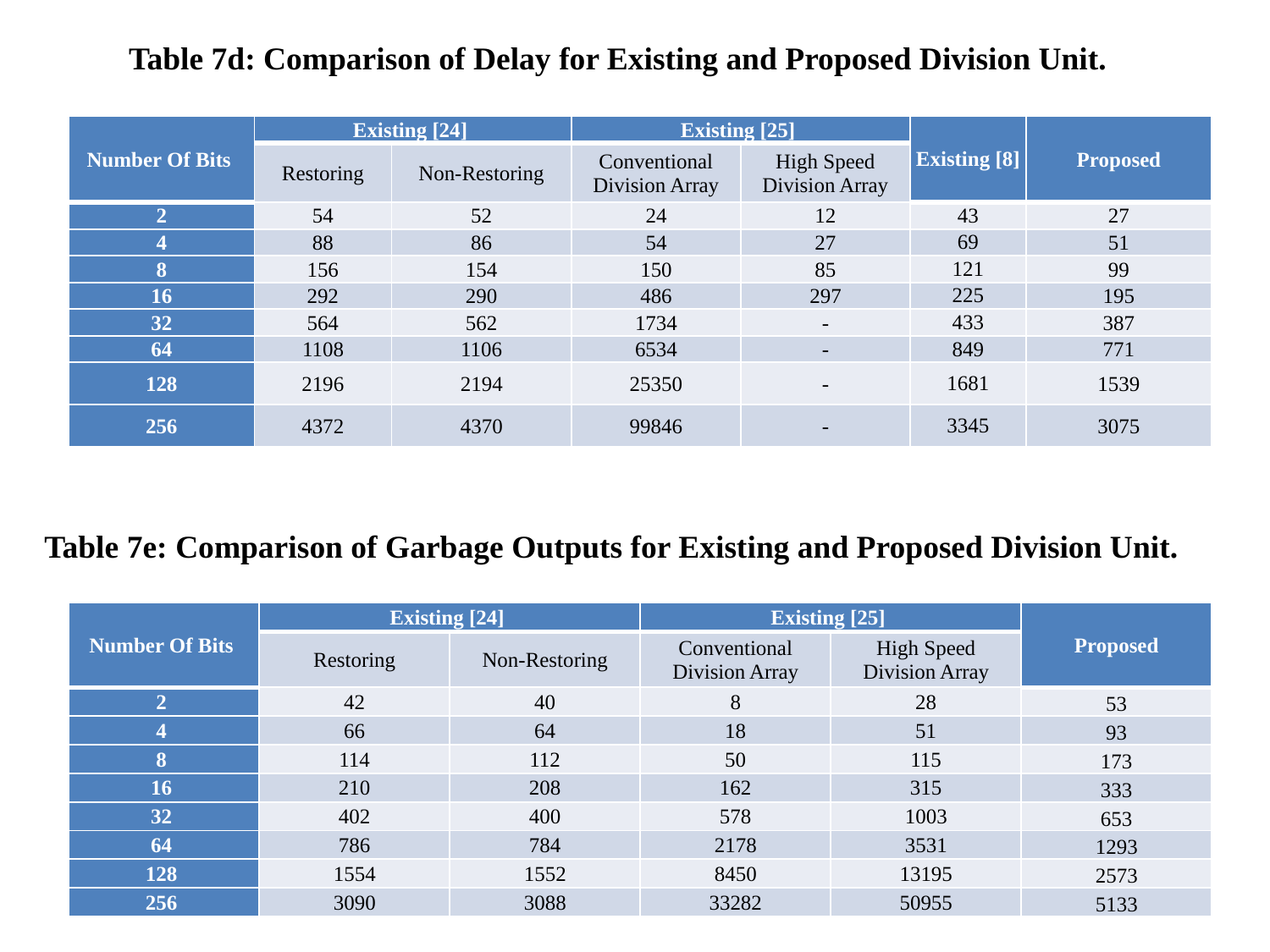

Table 7d: Comparison of Delay for Existing and Proposed Division Unit.
| Number Of Bits | Existing [24] |  | Existing [25] |  | Existing [8] | Proposed |
| --- | --- | --- | --- | --- | --- | --- |
|  | Restoring | Non-Restoring | Conventional Division Array | High Speed Division Array |  |  |
| 2 | 54 | 52 | 24 | 12 | 43 | 27 |
| 4 | 88 | 86 | 54 | 27 | 69 | 51 |
| 8 | 156 | 154 | 150 | 85 | 121 | 99 |
| 16 | 292 | 290 | 486 | 297 | 225 | 195 |
| 32 | 564 | 562 | 1734 | - | 433 | 387 |
| 64 | 1108 | 1106 | 6534 | - | 849 | 771 |
| 128 | 2196 | 2194 | 25350 | - | 1681 | 1539 |
| 256 | 4372 | 4370 | 99846 | - | 3345 | 3075 |
Table 7e: Comparison of Garbage Outputs for Existing and Proposed Division Unit.
| Number Of Bits | Existing [24] |  | Existing [25] |  | Proposed |
| --- | --- | --- | --- | --- | --- |
|  | Restoring | Non-Restoring | Conventional Division Array | High Speed Division Array |  |
| 2 | 42 | 40 | 8 | 28 | 53 |
| 4 | 66 | 64 | 18 | 51 | 93 |
| 8 | 114 | 112 | 50 | 115 | 173 |
| 16 | 210 | 208 | 162 | 315 | 333 |
| 32 | 402 | 400 | 578 | 1003 | 653 |
| 64 | 786 | 784 | 2178 | 3531 | 1293 |
| 128 | 1554 | 1552 | 8450 | 13195 | 2573 |
| 256 | 3090 | 3088 | 33282 | 50955 | 5133 |